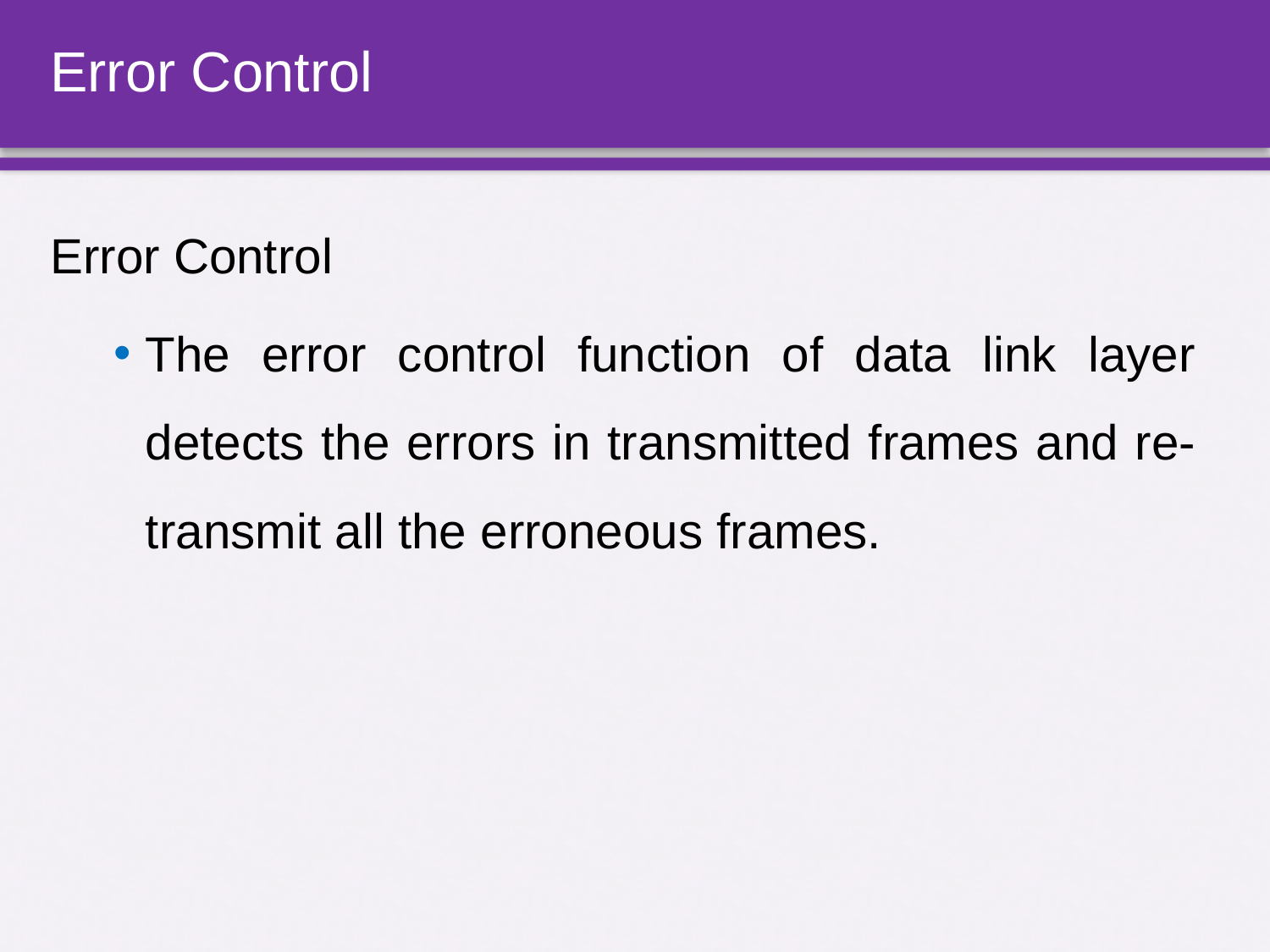

# Error Control
Error Control
The error control function of data link layer detects the errors in transmitted frames and re-transmit all the erroneous frames.